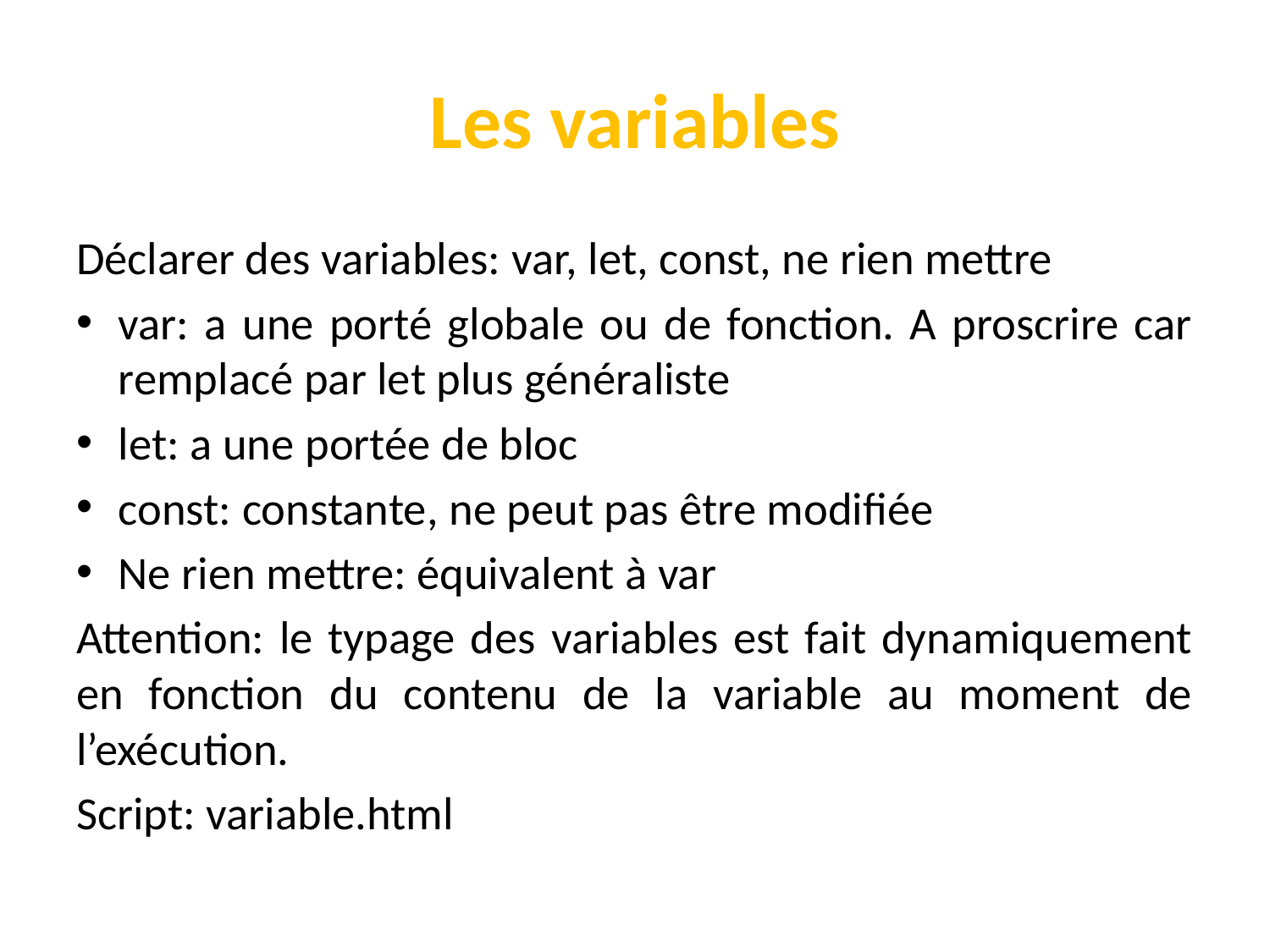

# Les variables
Déclarer des variables: var, let, const, ne rien mettre
var: a une porté globale ou de fonction. A proscrire car remplacé par let plus généraliste
let: a une portée de bloc
const: constante, ne peut pas être modifiée
Ne rien mettre: équivalent à var
Attention: le typage des variables est fait dynamiquement en fonction du contenu de la variable au moment de l’exécution.
Script: variable.html